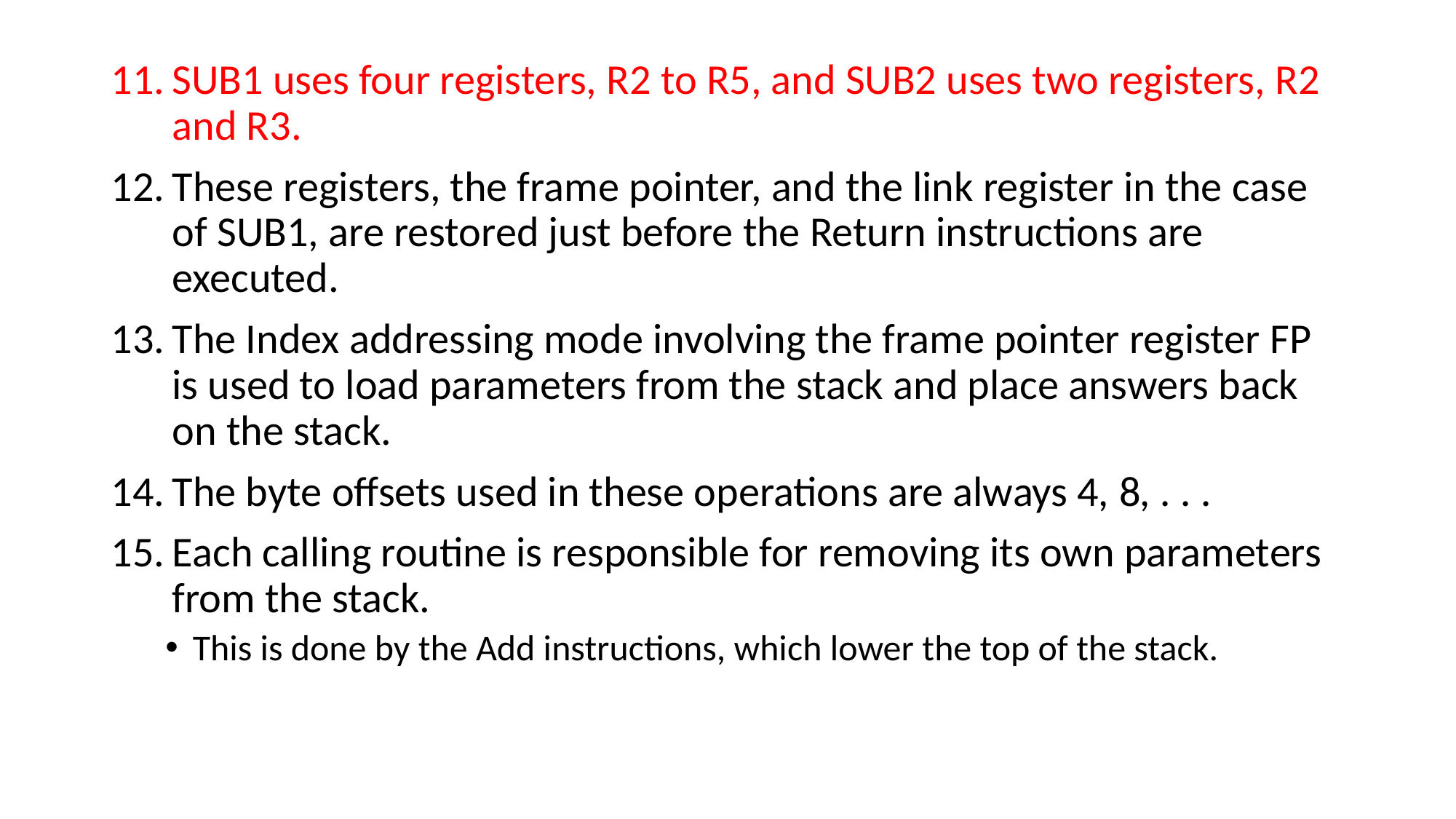

SUB1 uses four registers, R2 to R5, and SUB2 uses two registers, R2 and R3.
These registers, the frame pointer, and the link register in the case of SUB1, are restored just before the Return instructions are executed.
The Index addressing mode involving the frame pointer register FP is used to load parameters from the stack and place answers back on the stack.
The byte offsets used in these operations are always 4, 8, . . .
Each calling routine is responsible for removing its own parameters from the stack.
This is done by the Add instructions, which lower the top of the stack.